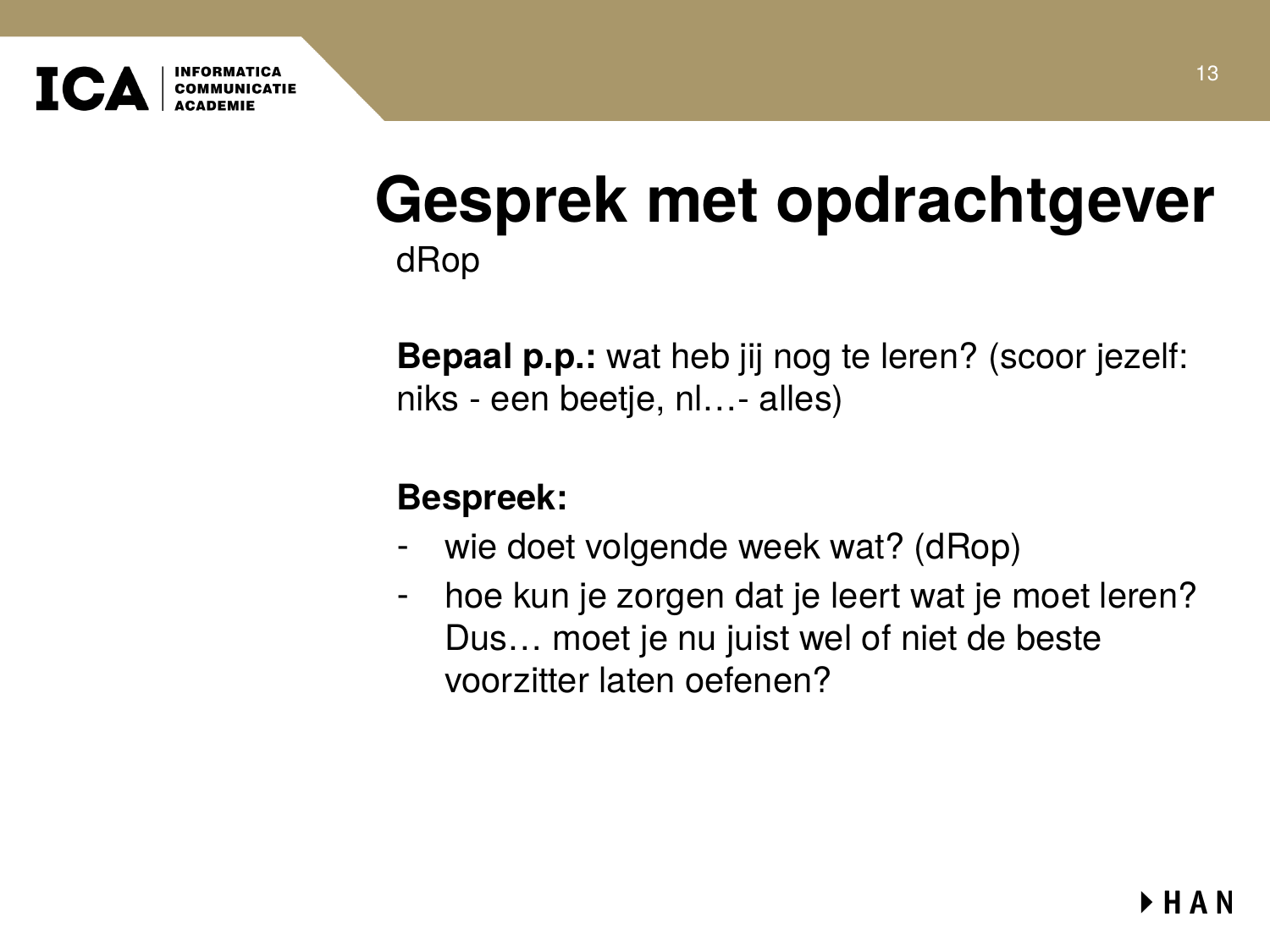

13
# Gesprek met opdrachtgever
dRop
Bepaal p.p.: wat heb jij nog te leren? (scoor jezelf: niks - een beetje, nl…- alles)

Bespreek:
wie doet volgende week wat? (dRop)
hoe kun je zorgen dat je leert wat je moet leren? Dus… moet je nu juist wel of niet de beste voorzitter laten oefenen?